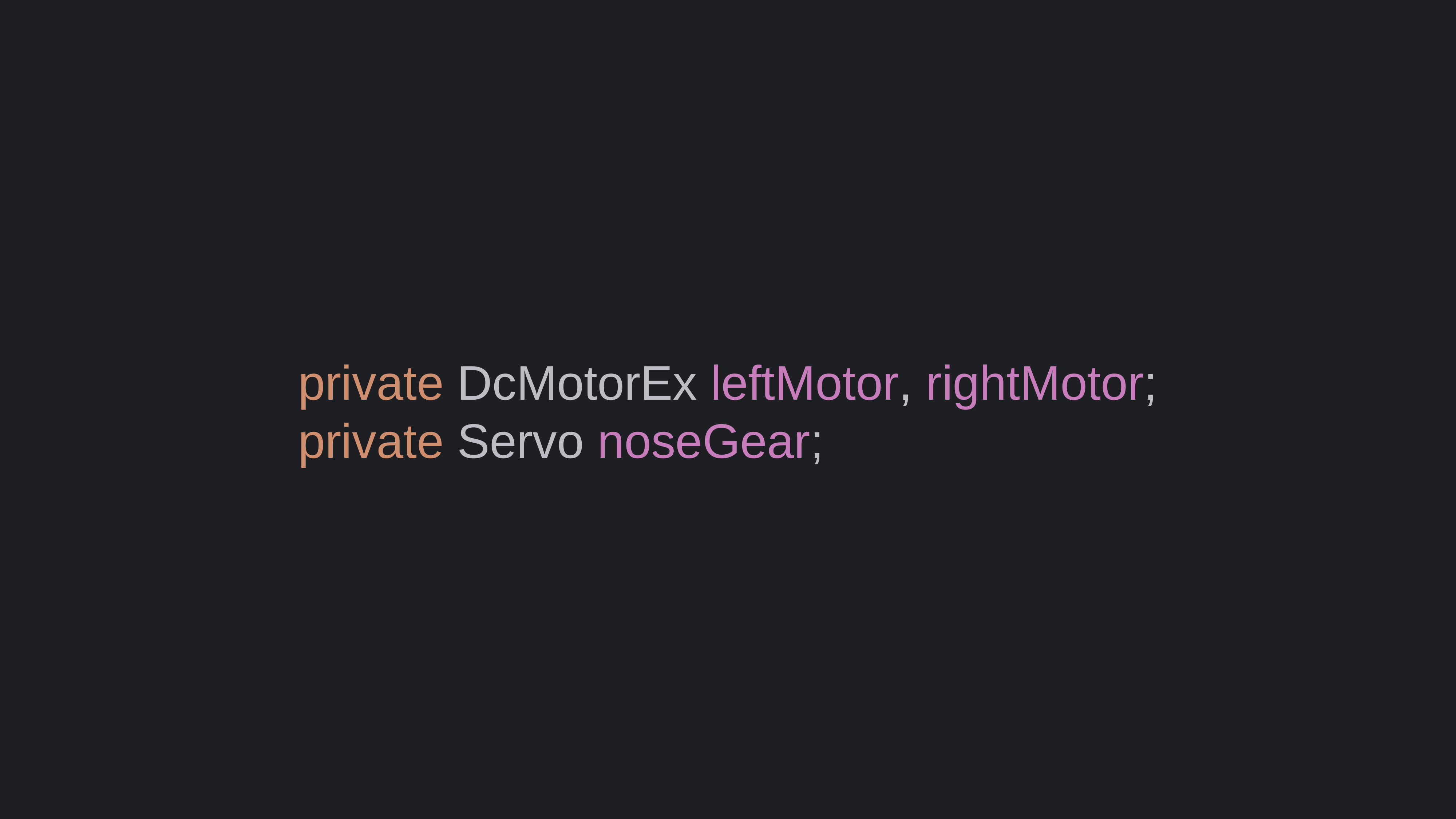

private DcMotorEx leftMotor, rightMotor;
private Servo noseGear;
void Initialize()